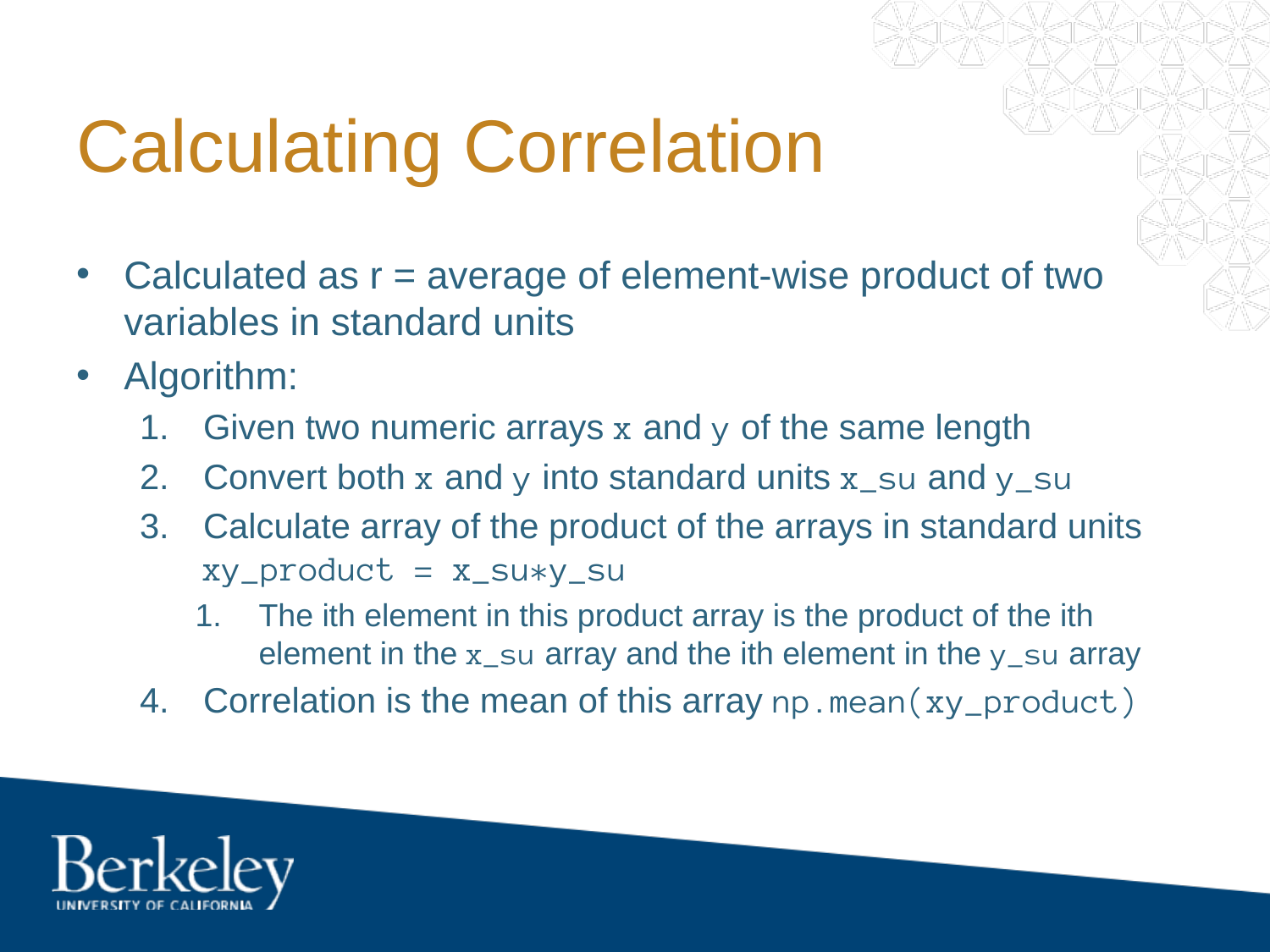

# Calculating Correlation
Calculated as r = average of element-wise product of two variables in standard units
Algorithm:
Given two numeric arrays x and y of the same length
Convert both x and y into standard units x_su and y_su
Calculate array of the product of the arrays in standard units xy_product = x_su*y_su
The ith element in this product array is the product of the ith element in the x_su array and the ith element in the y_su array
Correlation is the mean of this array np.mean(xy_product)